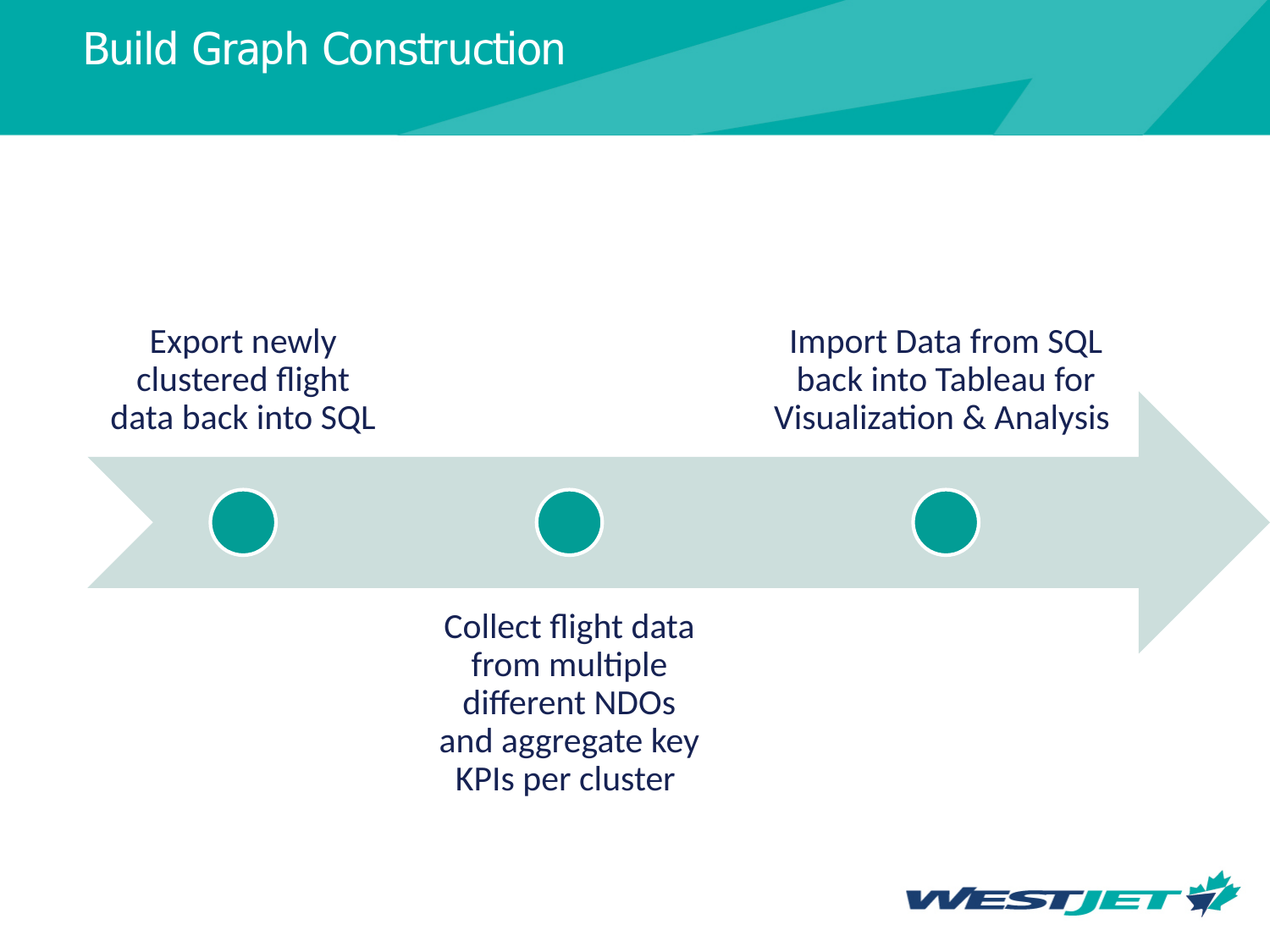

# Build Graph Construction

Export newly clustered flight data back into SQL
Collect flight data from multiple different NDOs and aggregate key KPIs per cluster
Import Data from SQL back into Tableau for Visualization & Analysis